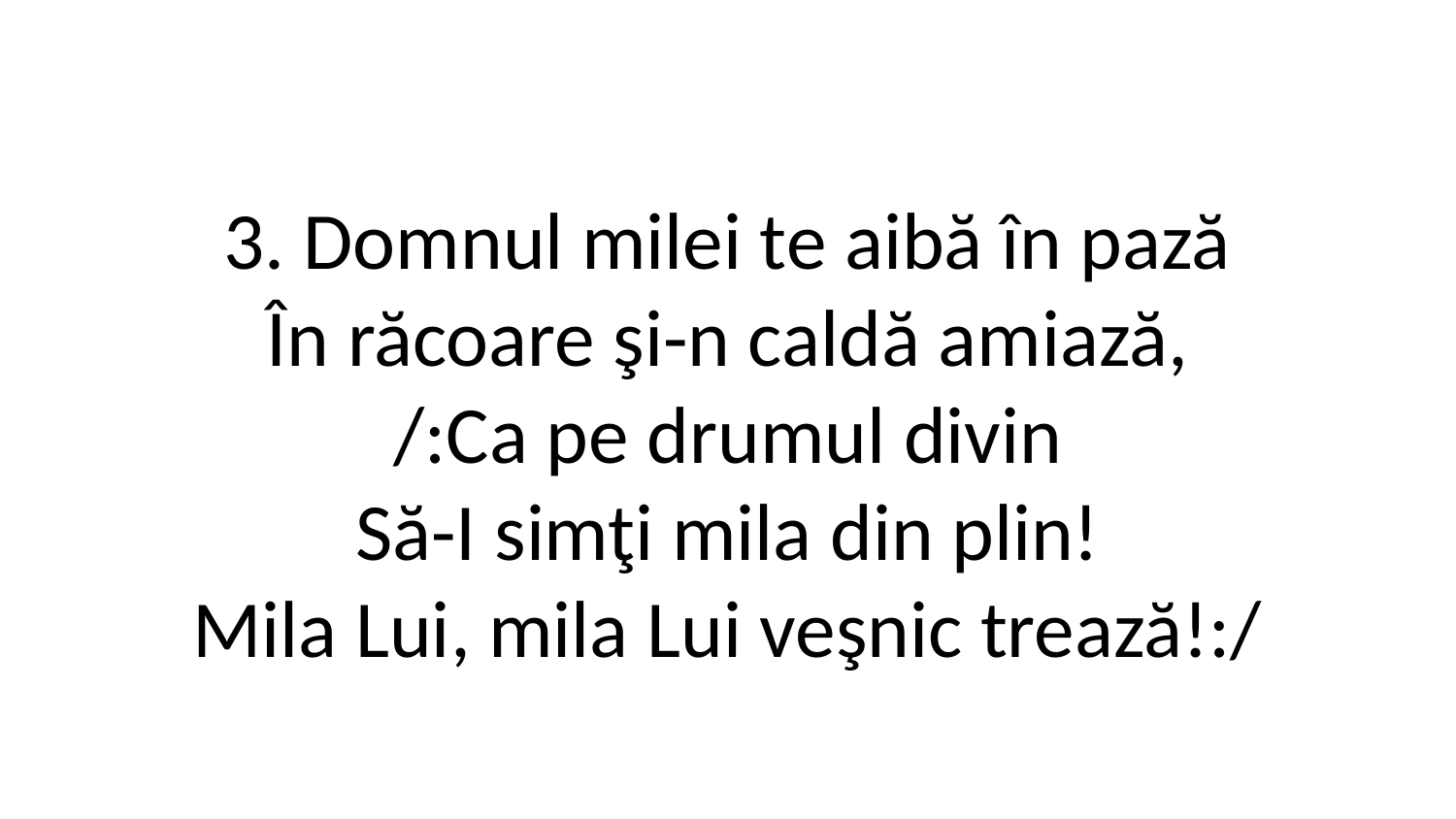

3. Domnul milei te aibă în pază
În răcoare şi-n caldă amiază,
/:Ca pe drumul divin
Să-I simţi mila din plin!
Mila Lui, mila Lui veşnic trează!:/